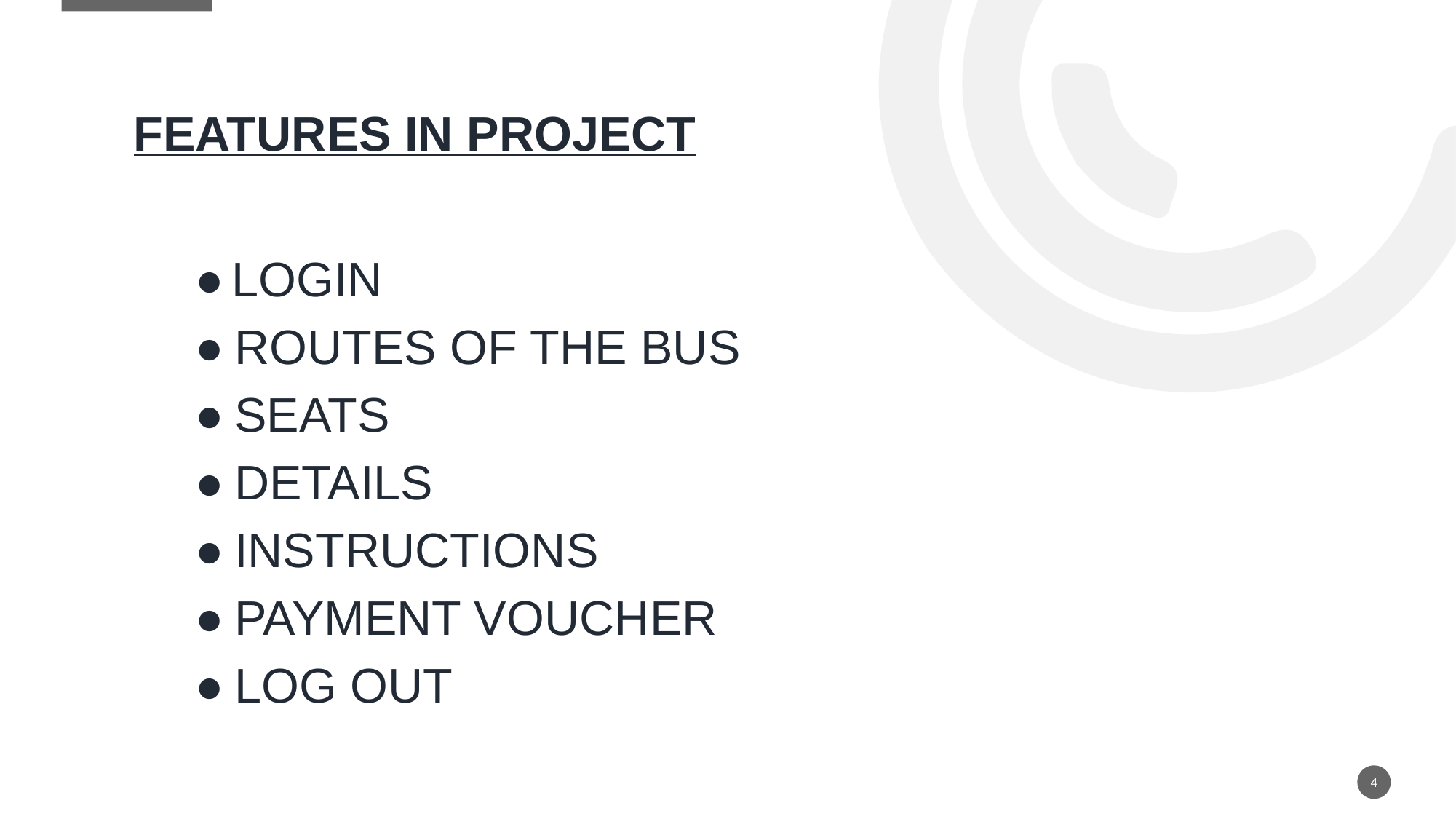

# Features in project
⦁ LOGIN
⦁ ROUTES OF THE BUS
⦁ SEATS
⦁ DETAILS
⦁ INSTRUCTIONS
⦁ PAYMENT VOUCHER
⦁ LOG OUT

4